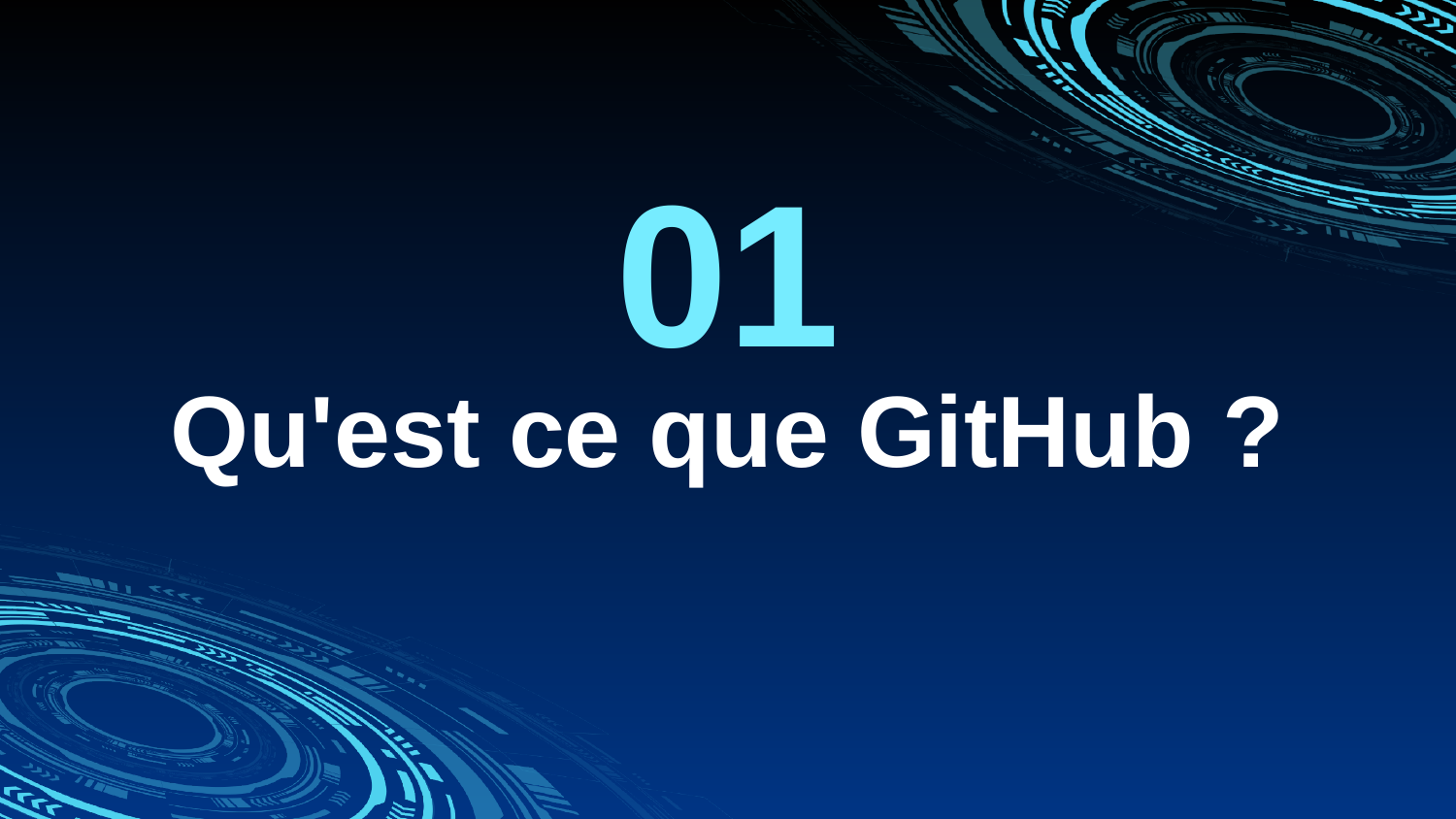

01
# Qu'est ce que GitHub ?